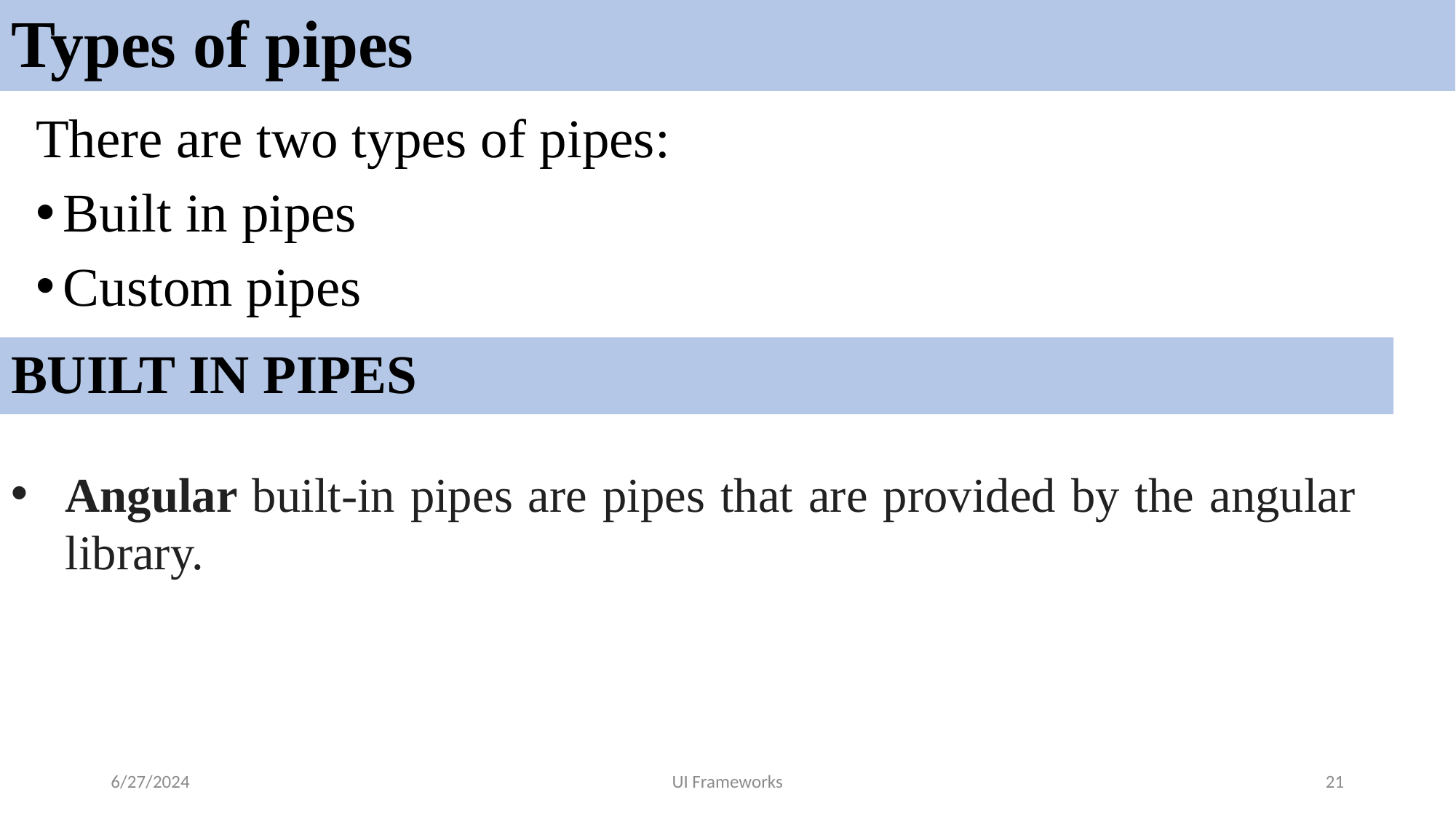

# Types of pipes
There are two types of pipes:
Built in pipes
Custom pipes
BUILT IN PIPES
Angular built-in pipes are pipes that are provided by the angular library.
6/27/2024
UI Frameworks
21